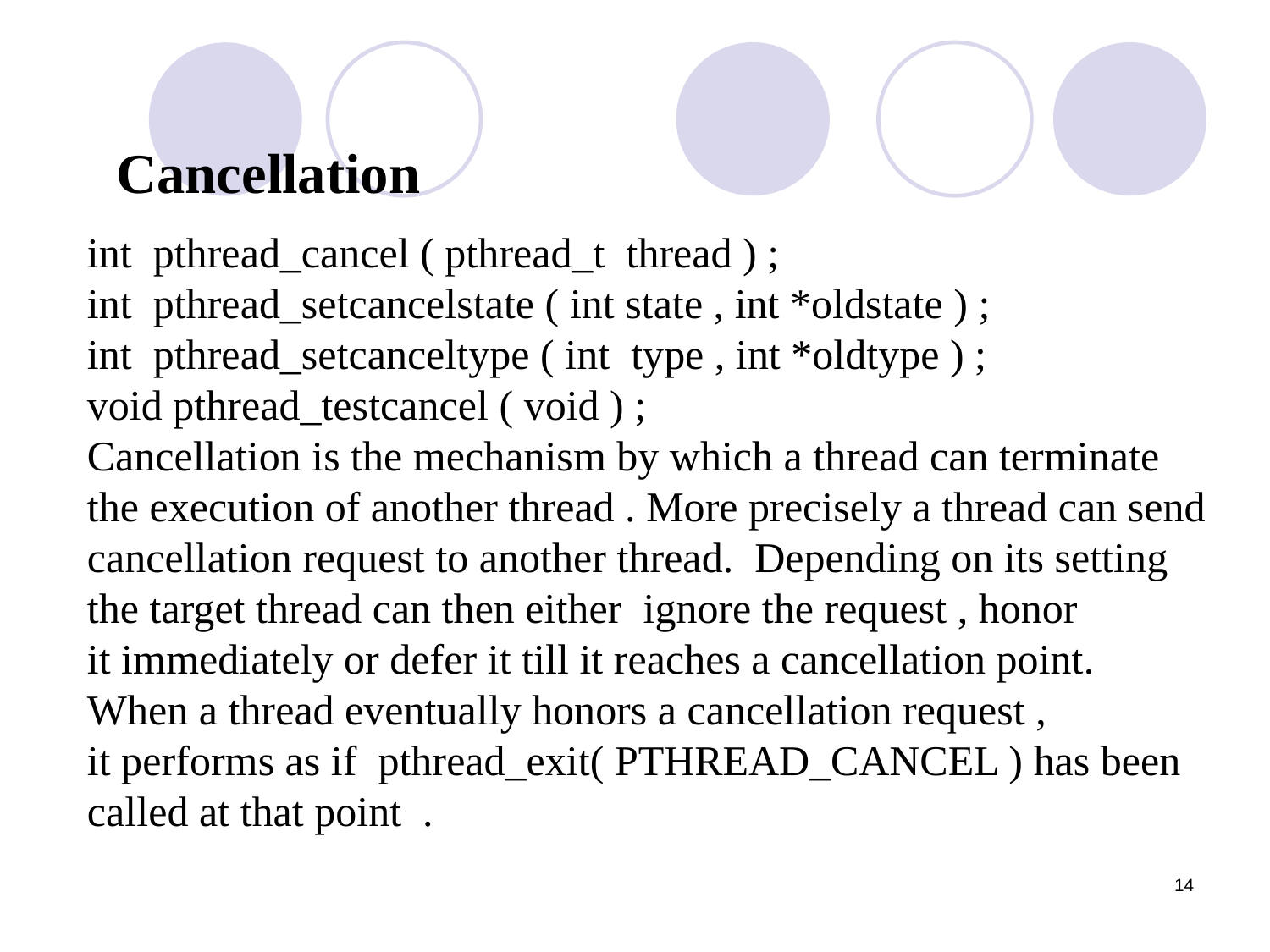

Cancellation
int  pthread_cancel ( pthread_t  thread ) ;
int  pthread_setcancelstate ( int state , int *oldstate ) ;
int  pthread_setcanceltype ( int  type , int *oldtype ) ;
void pthread_testcancel ( void ) ;
Cancellation is the mechanism by which a thread can terminate
the execution of another thread . More precisely a thread can send
cancellation request to another thread.  Depending on its setting
the target thread can then either  ignore the request , honor
it immediately or defer it till it reaches a cancellation point.
When a thread eventually honors a cancellation request ,
it performs as if  pthread_exit( PTHREAD_CANCEL ) has been
called at that point  .
14